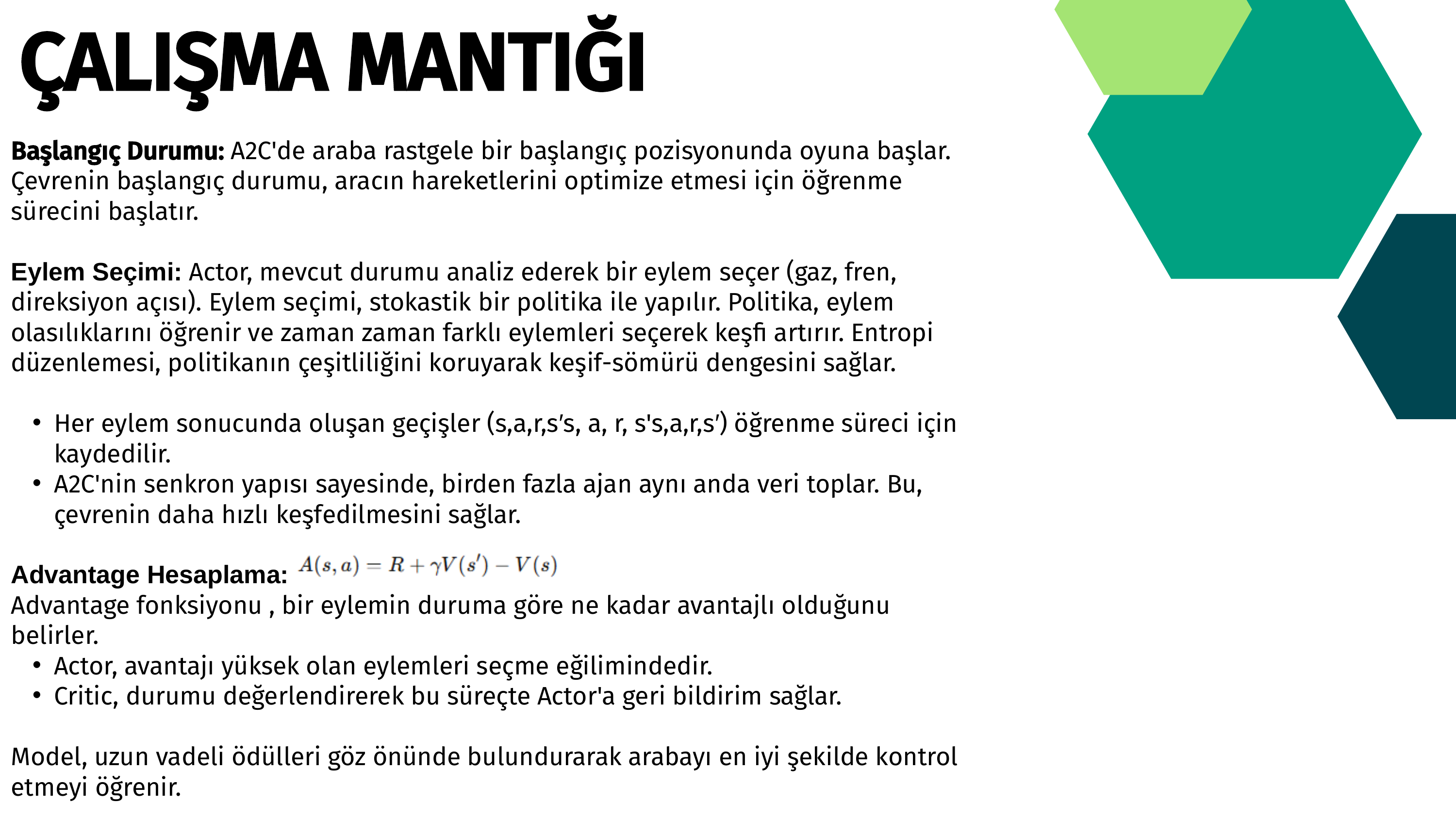

ÇALIŞMA MANTIĞI
Başlangıç Durumu: A2C'de araba rastgele bir başlangıç pozisyonunda oyuna başlar. Çevrenin başlangıç durumu, aracın hareketlerini optimize etmesi için öğrenme sürecini başlatır.

Eylem Seçimi: Actor, mevcut durumu analiz ederek bir eylem seçer (gaz, fren, direksiyon açısı). Eylem seçimi, stokastik bir politika ile yapılır. Politika, eylem olasılıklarını öğrenir ve zaman zaman farklı eylemleri seçerek keşfi artırır. Entropi düzenlemesi, politikanın çeşitliliğini koruyarak keşif-sömürü dengesini sağlar.

Her eylem sonucunda oluşan geçişler (s,a,r,s′s, a, r, s's,a,r,s′) öğrenme süreci için kaydedilir.
A2C'nin senkron yapısı sayesinde, birden fazla ajan aynı anda veri toplar. Bu, çevrenin daha hızlı keşfedilmesini sağlar.

Advantage Hesaplama:
Advantage fonksiyonu , bir eylemin duruma göre ne kadar avantajlı olduğunu belirler.
Actor, avantajı yüksek olan eylemleri seçme eğilimindedir.
Critic, durumu değerlendirerek bu süreçte Actor'a geri bildirim sağlar.

Model, uzun vadeli ödülleri göz önünde bulundurarak arabayı en iyi şekilde kontrol etmeyi öğrenir.